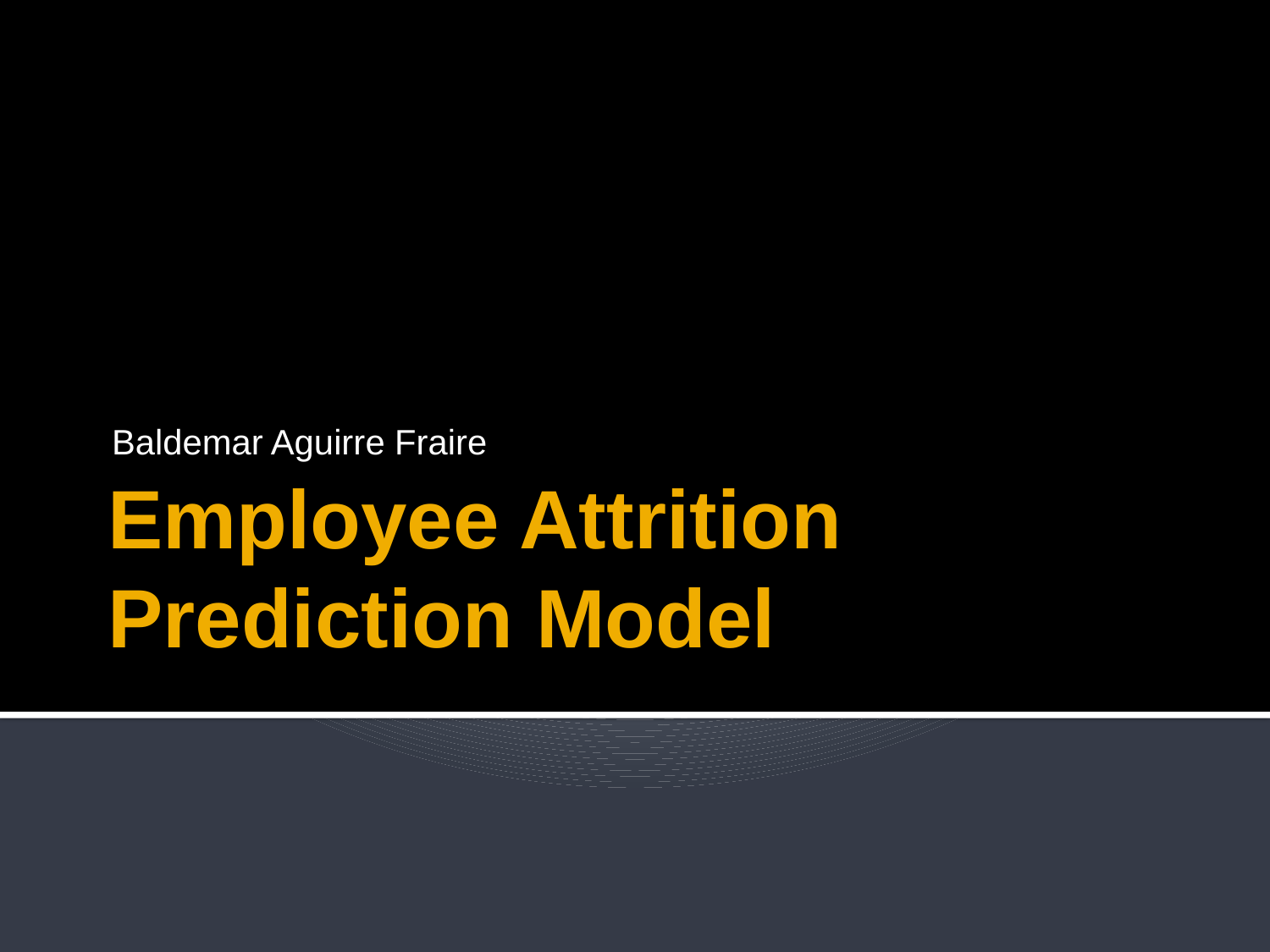

Baldemar Aguirre Fraire
# Employee Attrition Prediction Model